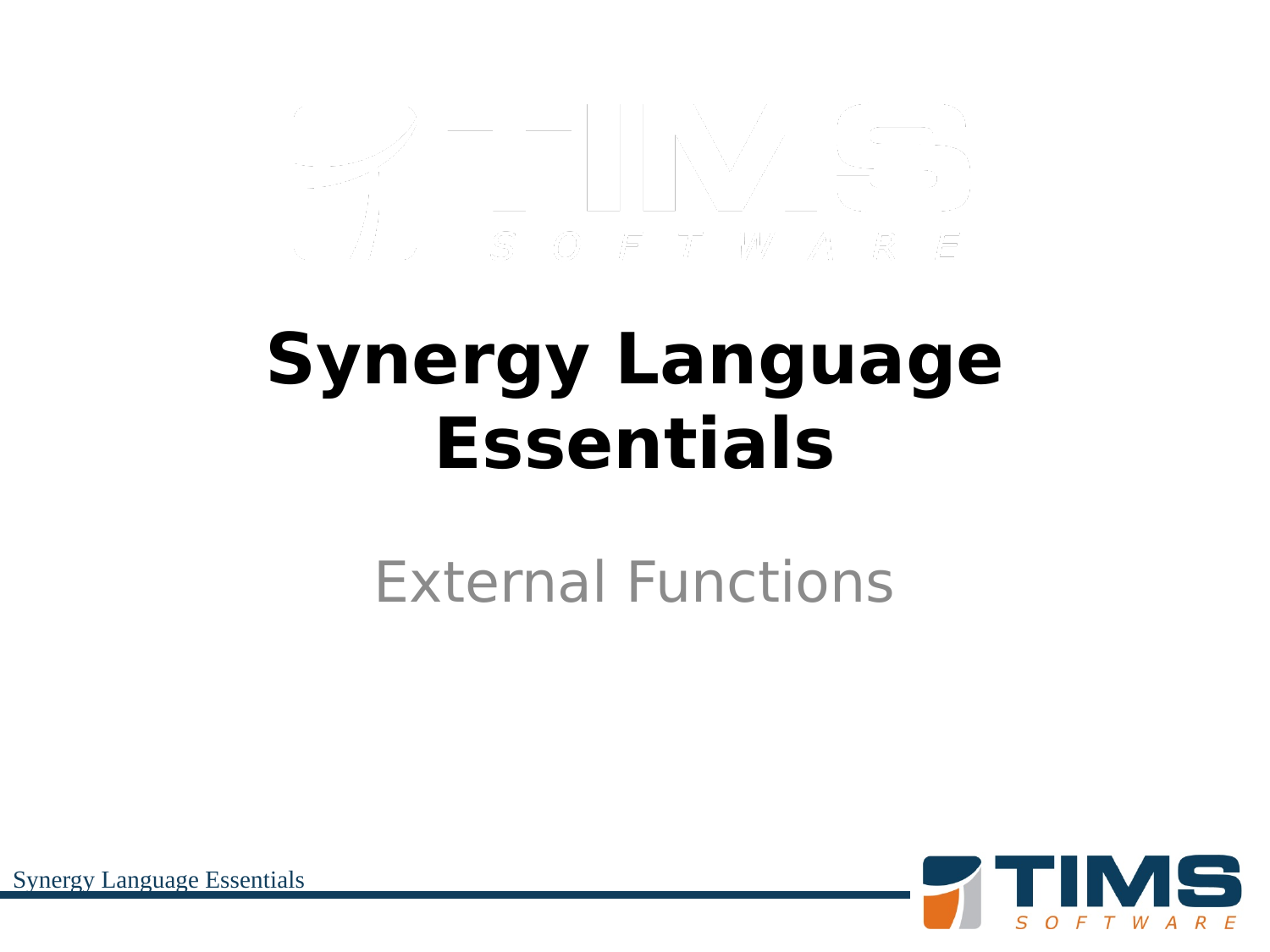

# Synergy Language Essentials
External Functions
Synergy Language Essentials